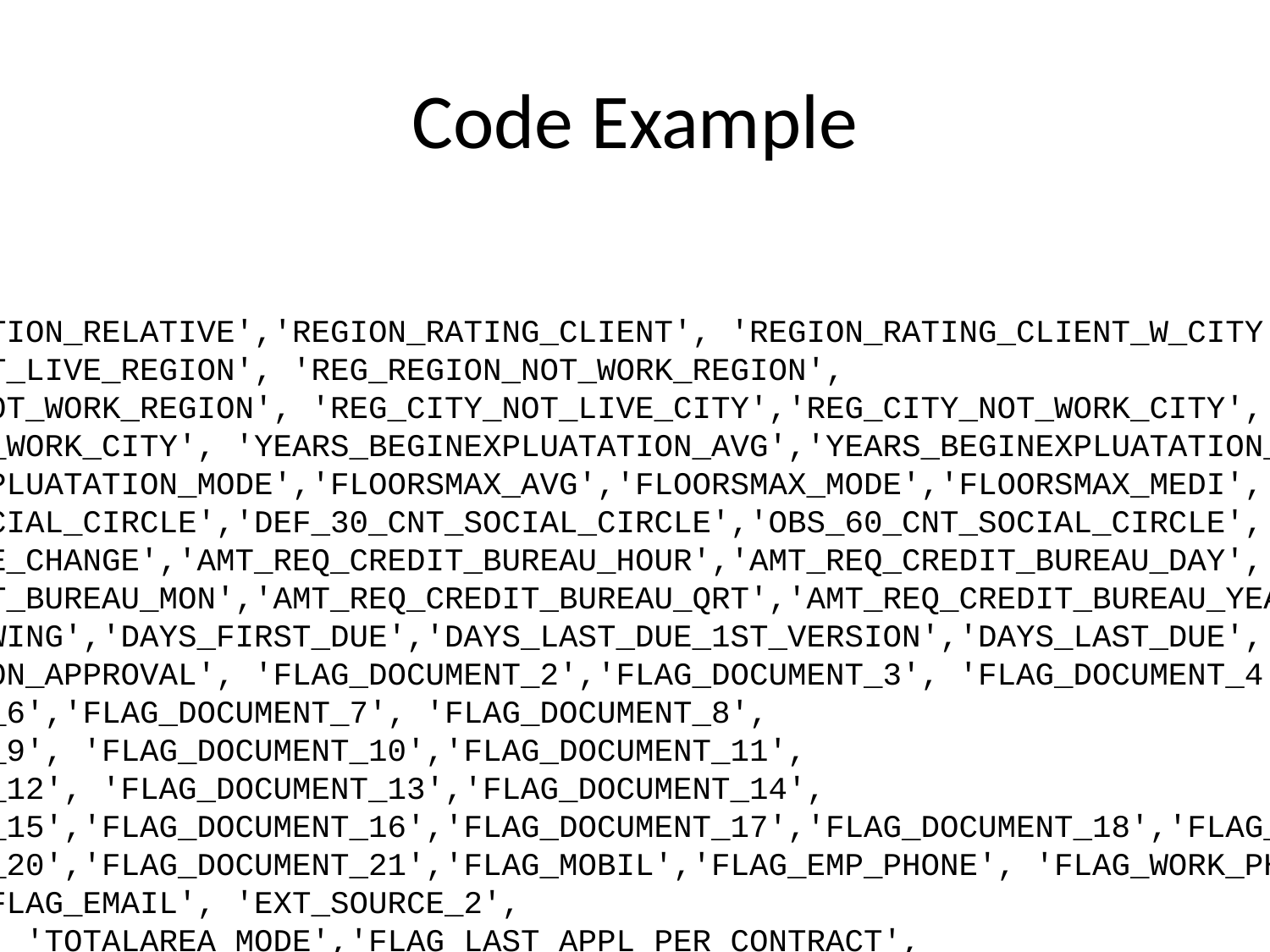

# Code Example

# Remove unwanted columns finaldf.drop(['REGION_POPULATION_RELATIVE','REGION_RATING_CLIENT', 'REGION_RATING_CLIENT_W_CITY', 'REG_REGION_NOT_LIVE_REGION', 'REG_REGION_NOT_WORK_REGION', 'LIVE_REGION_NOT_WORK_REGION', 'REG_CITY_NOT_LIVE_CITY','REG_CITY_NOT_WORK_CITY', 'LIVE_CITY_NOT_WORK_CITY', 'YEARS_BEGINEXPLUATATION_AVG','YEARS_BEGINEXPLUATATION_MEDI', 'YEARS_BEGINEXPLUATATION_MODE','FLOORSMAX_AVG','FLOORSMAX_MODE','FLOORSMAX_MEDI','EMERGENCYSTATE_MODE', 'OBS_30_CNT_SOCIAL_CIRCLE','DEF_30_CNT_SOCIAL_CIRCLE','OBS_60_CNT_SOCIAL_CIRCLE','DEF_60_CNT_SOCIAL_CIRCLE', 'DAYS_LAST_PHONE_CHANGE','AMT_REQ_CREDIT_BUREAU_HOUR','AMT_REQ_CREDIT_BUREAU_DAY','AMT_REQ_CREDIT_BUREAU_WEEK', 'AMT_REQ_CREDIT_BUREAU_MON','AMT_REQ_CREDIT_BUREAU_QRT','AMT_REQ_CREDIT_BUREAU_YEAR', 'DAYS_FIRST_DRAWING','DAYS_FIRST_DUE','DAYS_LAST_DUE_1ST_VERSION','DAYS_LAST_DUE','DAYS_TERMINATION', 'NFLAG_INSURED_ON_APPROVAL', 'FLAG_DOCUMENT_2','FLAG_DOCUMENT_3', 'FLAG_DOCUMENT_4','FLAG_DOCUMENT_5', 'FLAG_DOCUMENT_6','FLAG_DOCUMENT_7', 'FLAG_DOCUMENT_8', 'FLAG_DOCUMENT_9', 'FLAG_DOCUMENT_10','FLAG_DOCUMENT_11', 'FLAG_DOCUMENT_12', 'FLAG_DOCUMENT_13','FLAG_DOCUMENT_14', 'FLAG_DOCUMENT_15','FLAG_DOCUMENT_16','FLAG_DOCUMENT_17','FLAG_DOCUMENT_18','FLAG_DOCUMENT_19', 'FLAG_DOCUMENT_20','FLAG_DOCUMENT_21','FLAG_MOBIL','FLAG_EMP_PHONE', 'FLAG_WORK_PHONE','FLAG_CONT_MOBILE', 'FLAG_PHONE','FLAG_EMAIL', 'EXT_SOURCE_2', 'EXT_SOURCE_3', 'TOTALAREA_MODE','FLAG_LAST_APPL_PER_CONTRACT', 'NFLAG_LAST_APPL_IN_DAY', 'SELLERPLACE_AREA','WEEKDAY_APPR_PROCESS_START_x', 'WEEKDAY_APPR_PROCESS_START_y','HOUR_APPR_PROCESS_START_x','HOUR_APPR_PROCESS_START_y'],axis=1,inplace=True)